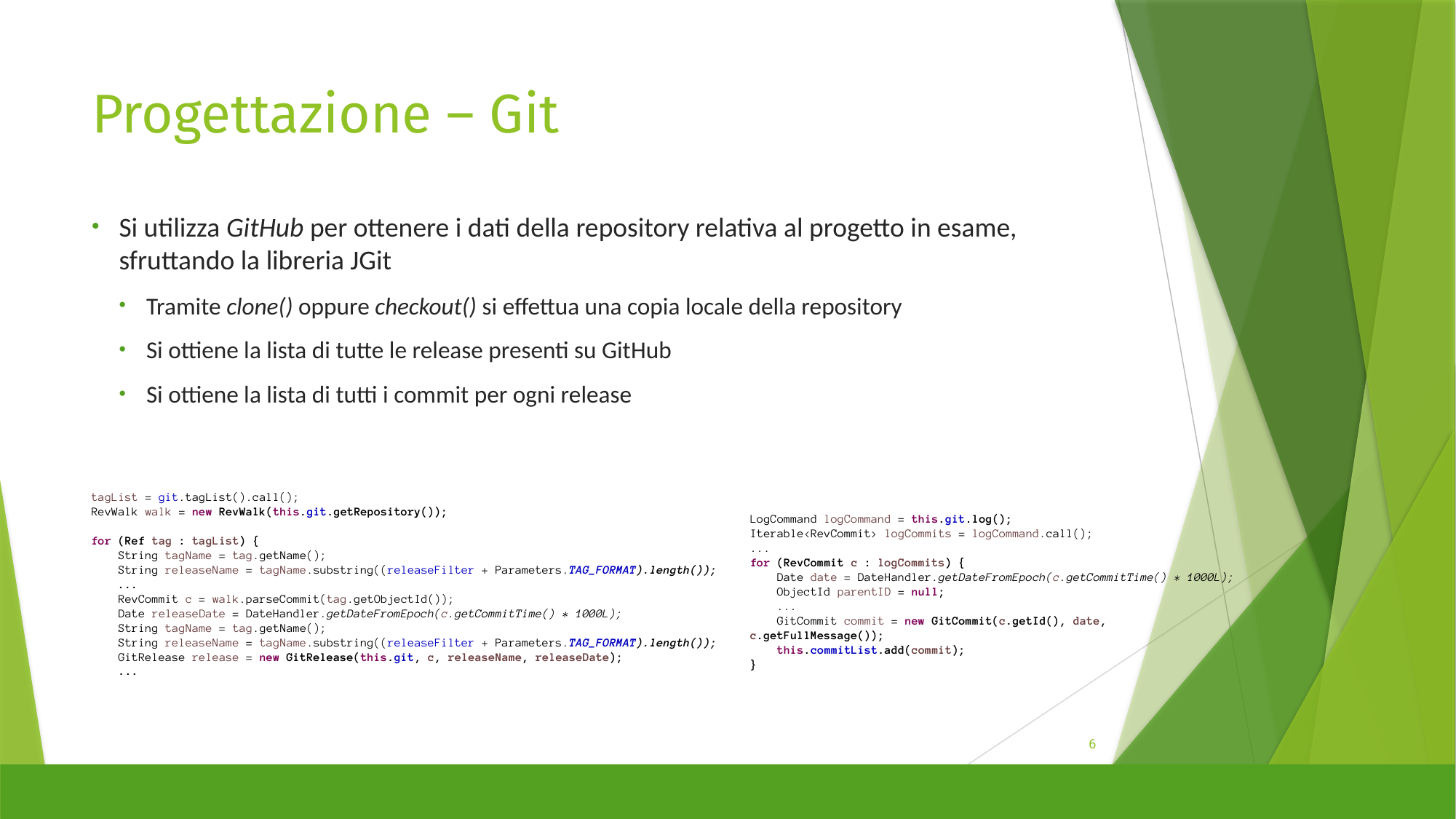

# Progettazione – Git
Si utilizza GitHub per ottenere i dati della repository relativa al progetto in esame,
sfruttando la libreria JGit
Tramite clone() oppure checkout() si effettua una copia locale della repository
Si ottiene la lista di tutte le release presenti su GitHub
Si ottiene la lista di tutti i commit per ogni release
tagList = git.tagList().call();
RevWalk walk = new RevWalk(this.git.getRepository());

for (Ref tag : tagList) {
    String tagName = tag.getName();
    String releaseName = tagName.substring((releaseFilter + Parameters.TAG_FORMAT).length());
    ...
    RevCommit c = walk.parseCommit(tag.getObjectId());
    Date releaseDate = DateHandler.getDateFromEpoch(c.getCommitTime() * 1000L);
    String tagName = tag.getName();
    String releaseName = tagName.substring((releaseFilter + Parameters.TAG_FORMAT).length());
    GitRelease release = new GitRelease(this.git, c, releaseName, releaseDate);
    ...
LogCommand logCommand = this.git.log();
Iterable<RevCommit> logCommits = logCommand.call();
...
for (RevCommit c : logCommits) {
    Date date = DateHandler.getDateFromEpoch(c.getCommitTime() * 1000L);
    ObjectId parentID = null;
    ...
    GitCommit commit = new GitCommit(c.getId(), date, c.getFullMessage());
    this.commitList.add(commit);
}
6